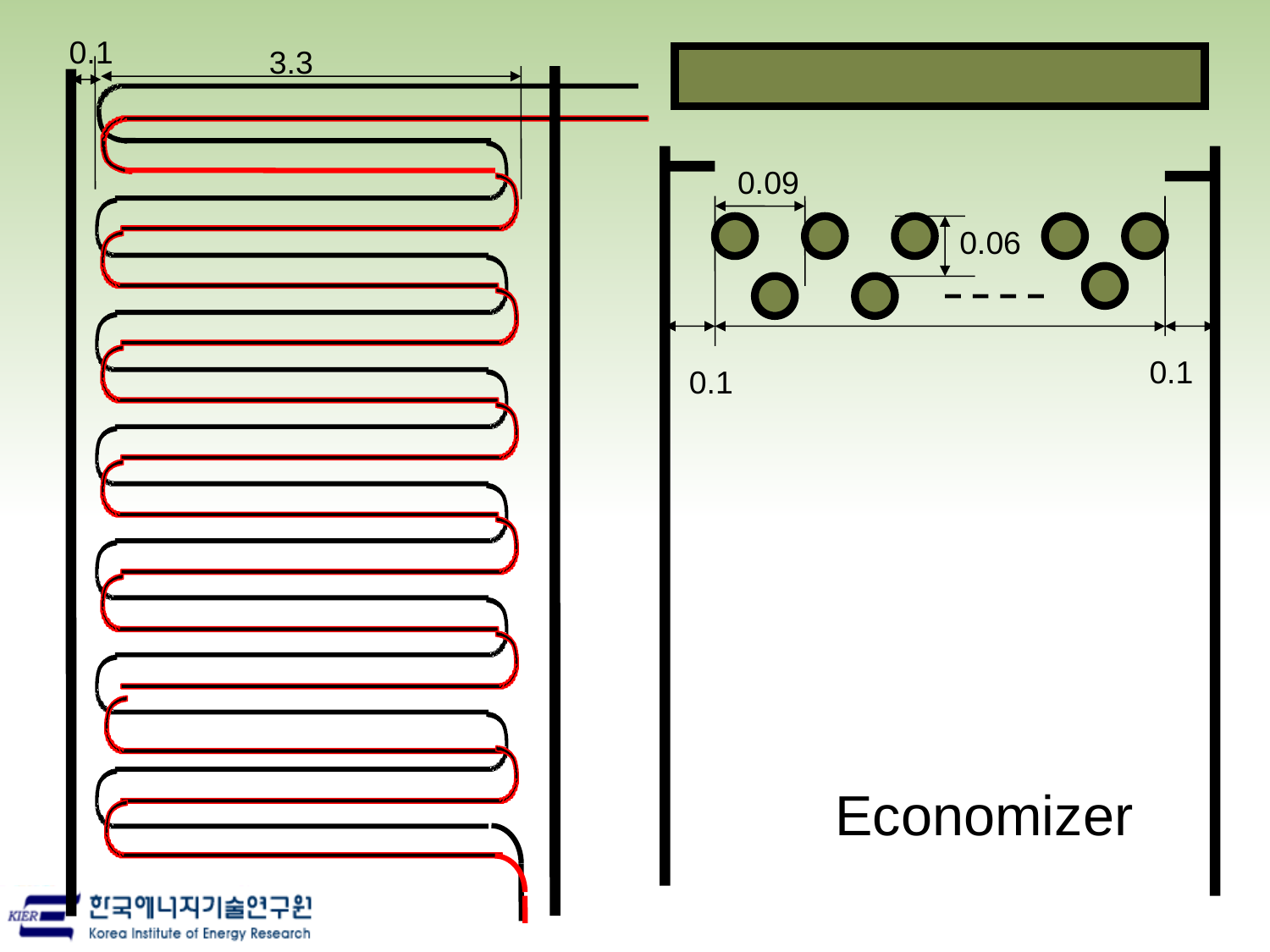

0.1
3.3

0.09

0.06

0.1
0.1

Economizer